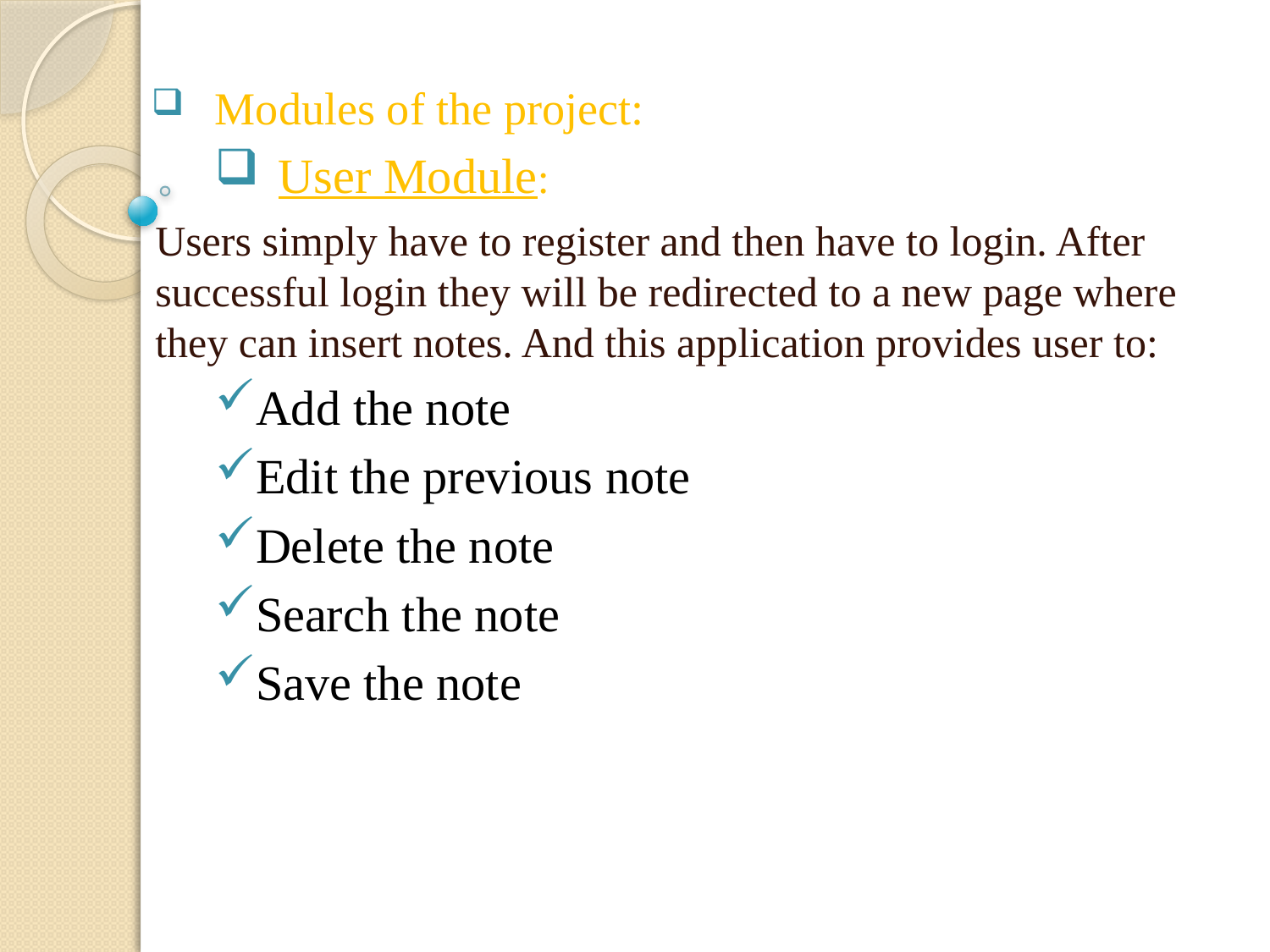

Modules of the project:
User Module:
Users simply have to register and then have to login. After successful login they will be redirected to a new page where they can insert notes. And this application provides user to:
Add the note
Edit the previous note
Delete the note
Search the note
Save the note